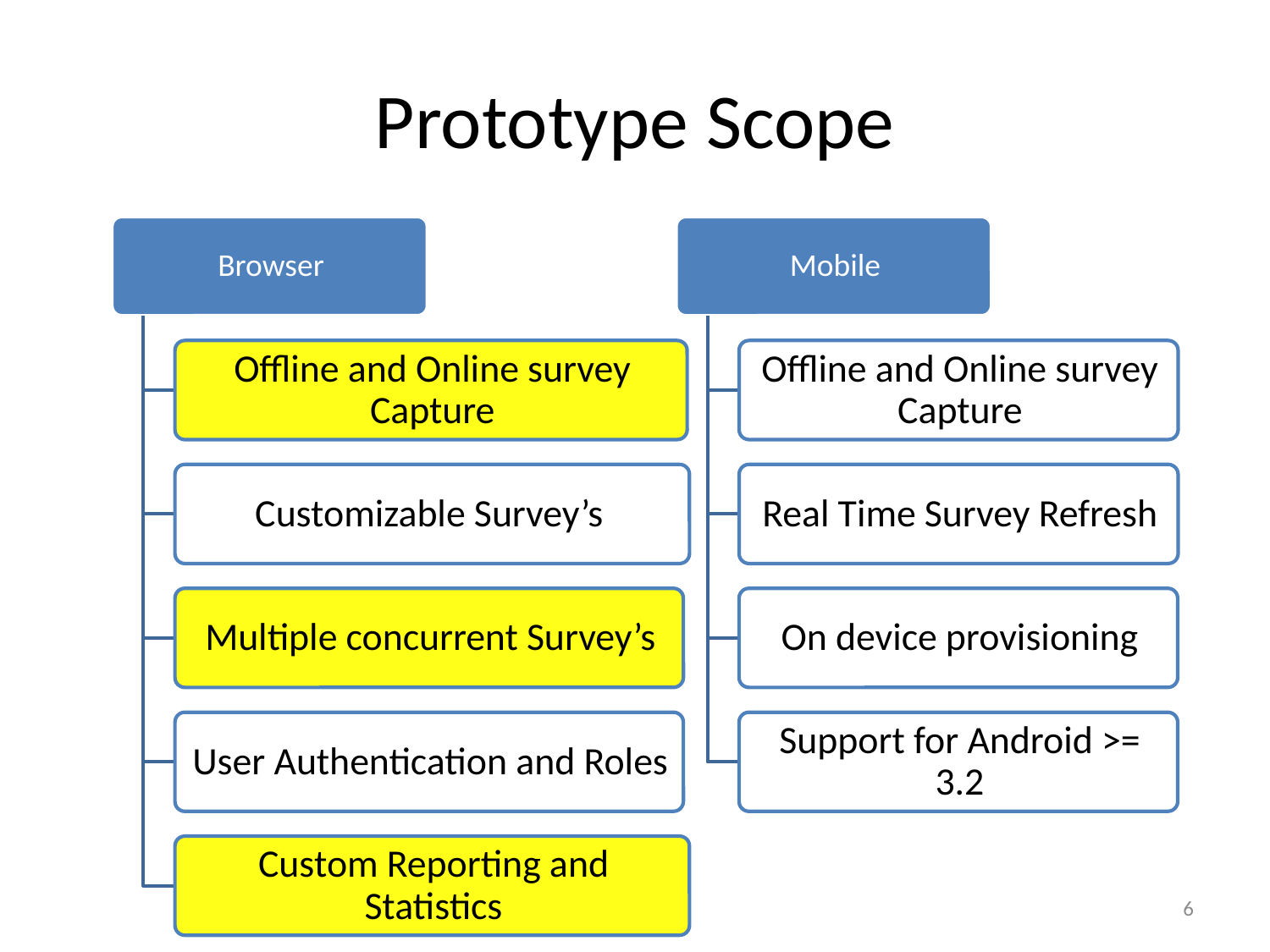

# Prototype Scope
Browser
Offline and Online survey Capture
Customizable Survey’s
Multiple concurrent Survey’s
User Authentication and Roles
Custom Reporting and Statistics
Mobile
Offline and Online survey Capture
Real Time Survey Refresh
On device provisioning
Support for Android >= 3.2
6